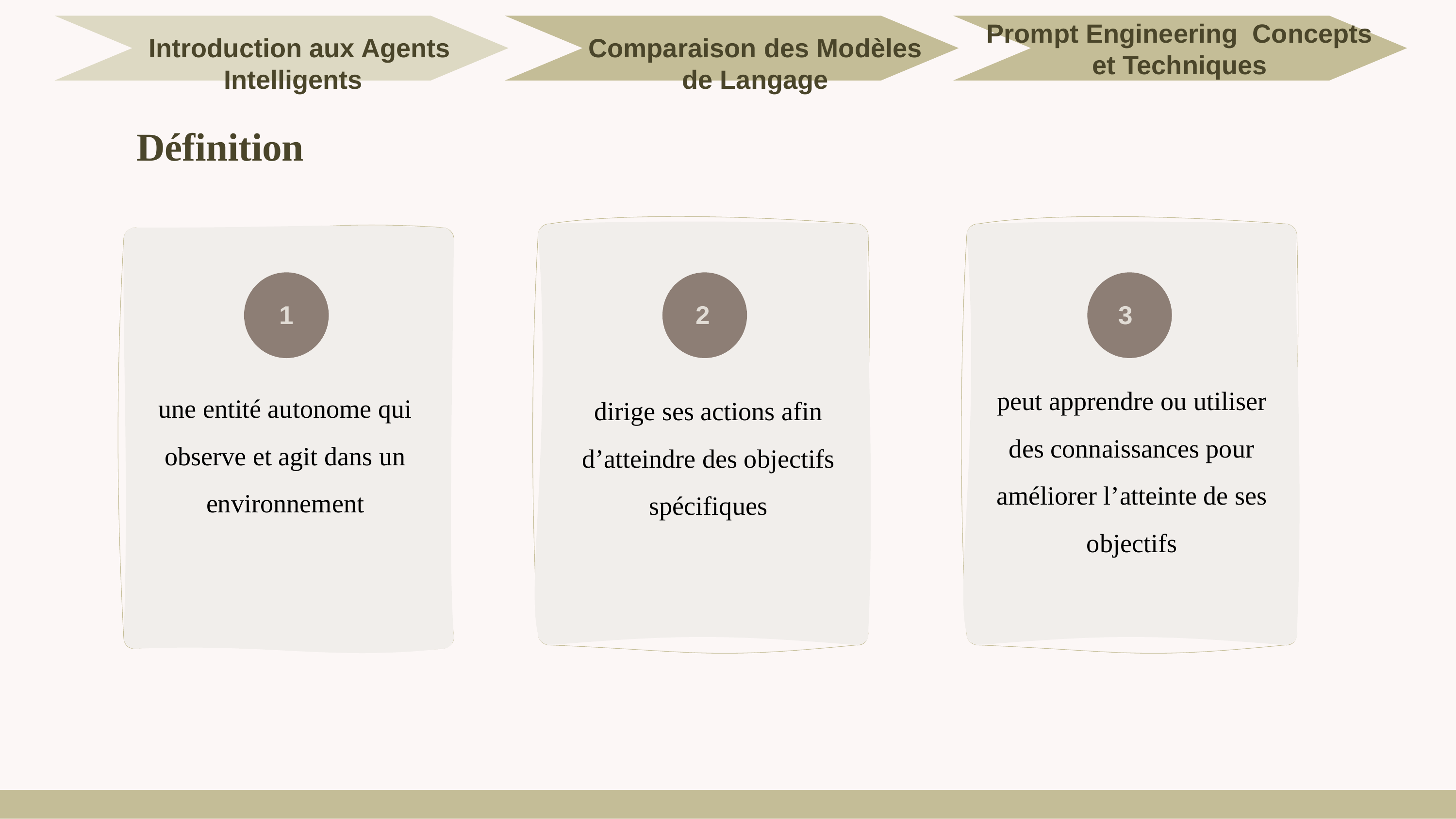

Prompt Engineering  Concepts et Techniques
# Introduction aux Agents Intelligents
Comparaison des Modèles de Langage
Définition

1
2
3
peut apprendre ou utiliser des connaissances pour améliorer l’atteinte de ses objectifs
une entité autonome qui observe et agit dans un environnement
dirige ses actions afin d’atteindre des objectifs spécifiques